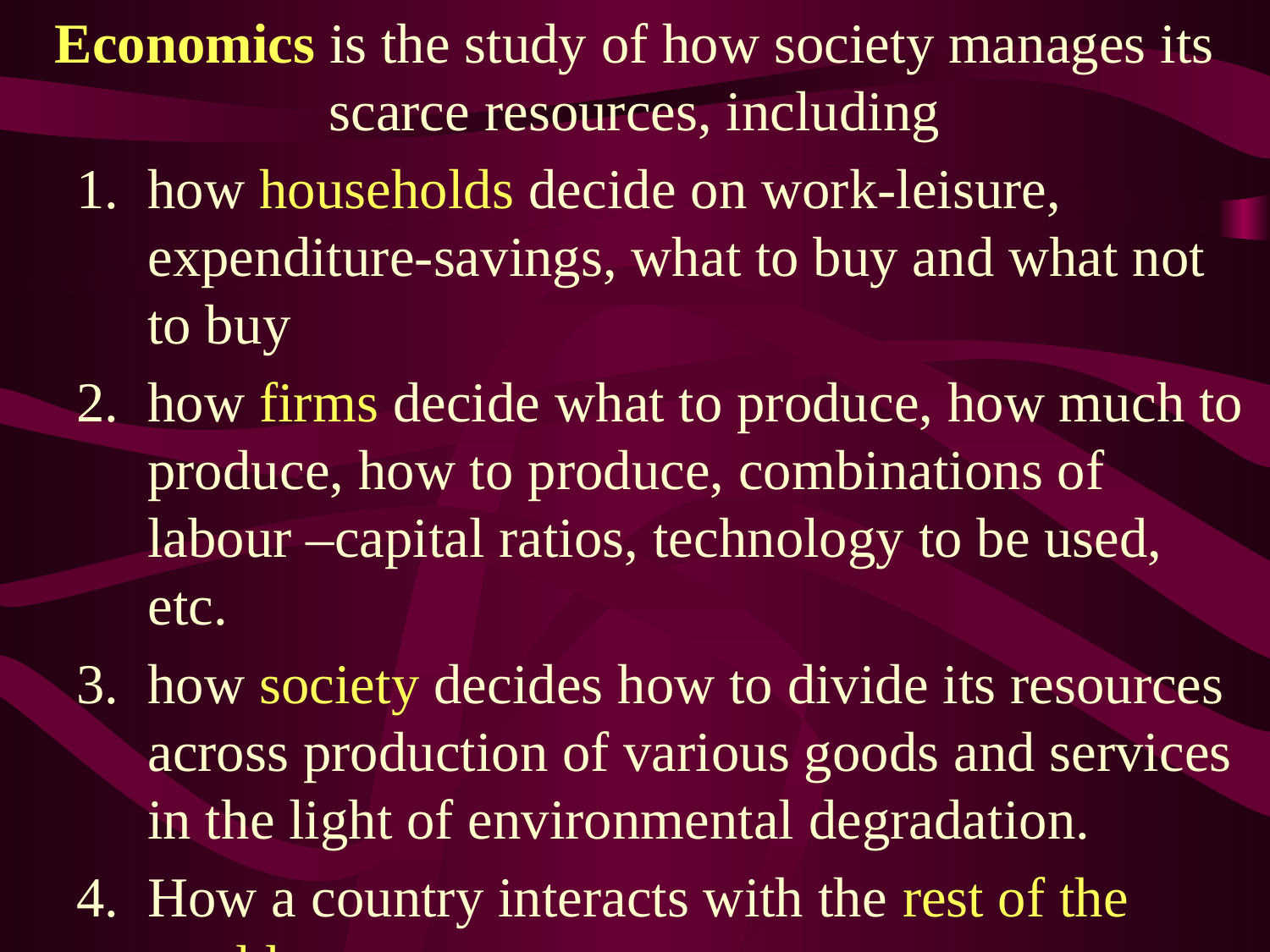

Economics is the study of how society manages its scarce resources, including
how households decide on work-leisure, expenditure-savings, what to buy and what not to buy
how firms decide what to produce, how much to produce, how to produce, combinations of  labour –capital ratios, technology to be used, etc.
how society decides how to divide its resources across production of various goods and services in the light of environmental degradation.
How a country interacts with the rest of the world
0